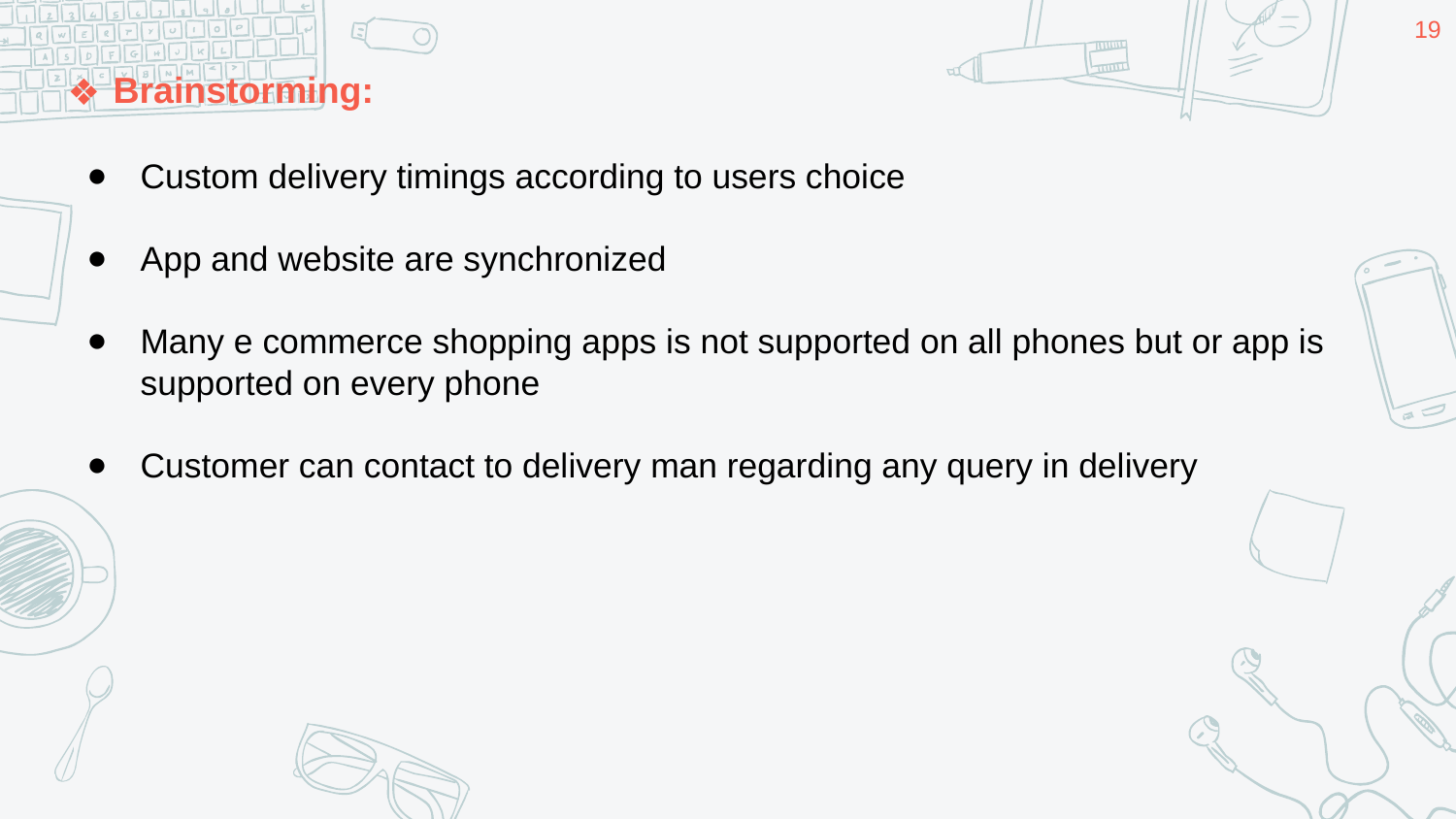

19
Brainstorming:

Custom delivery timings according to users choice

App and website are synchronized

Many e commerce shopping apps is not supported on all phones but or app is supported on every phone

Customer can contact to delivery man regarding any query in delivery